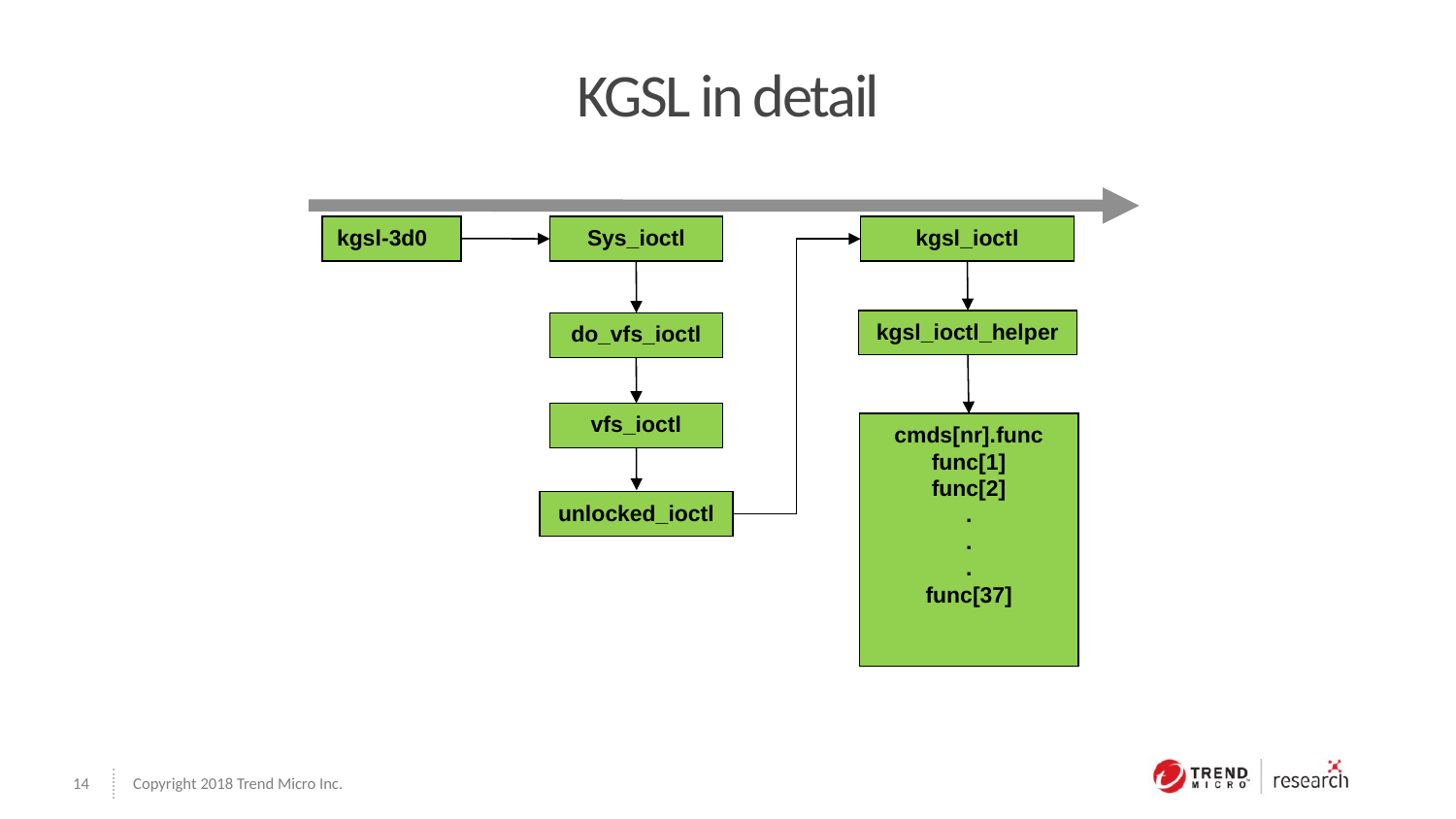

# KGSL in detail

kgsl-3d0
Sys_ioctl
kgsl_ioctl

kgsl_ioctl_helper
do_vfs_ioctl

vfs_ioctl
cmds[nr].func
func[1]
func[2]
.
.
.
func[37]

unlocked_ioctl